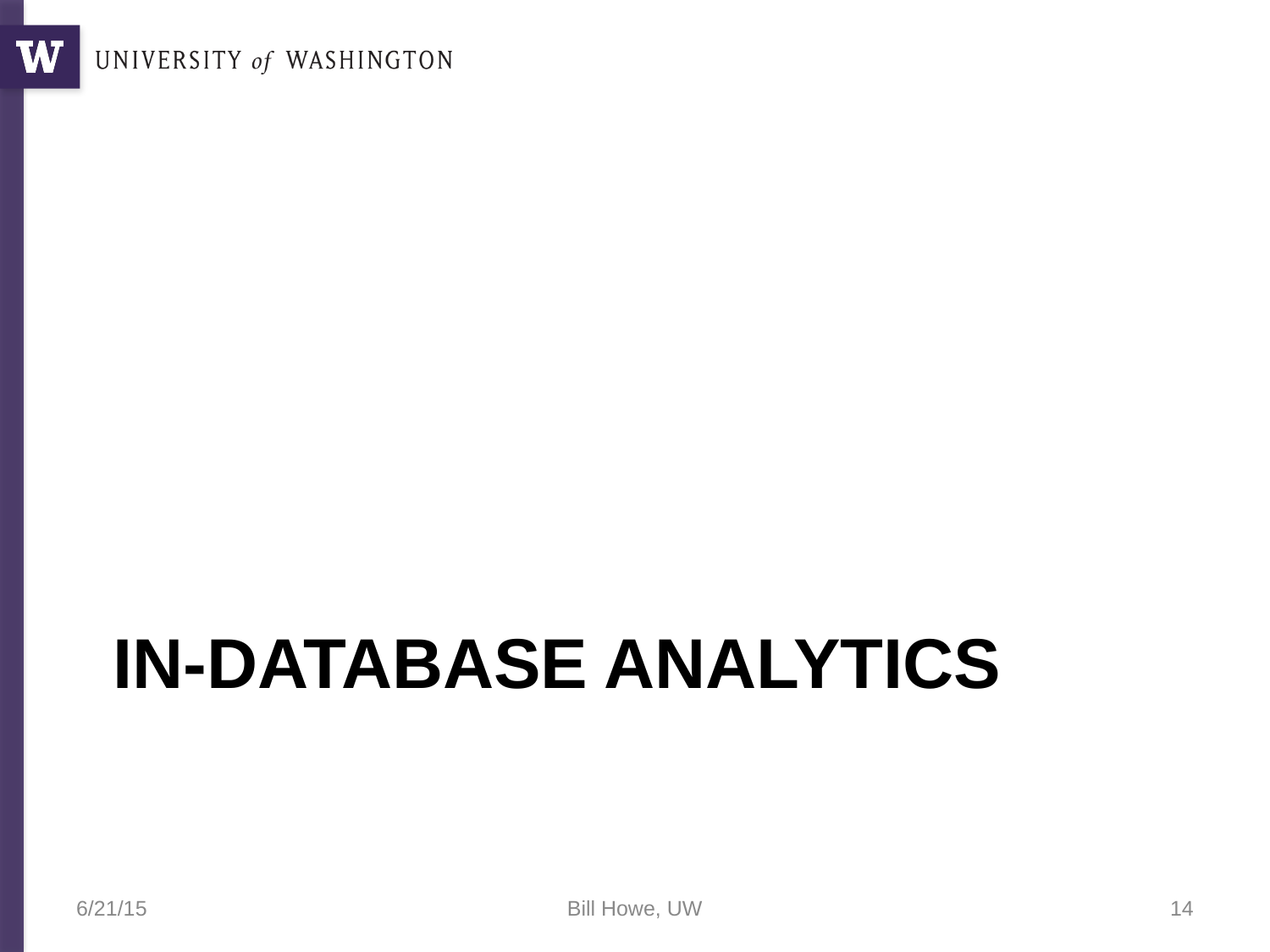

# In-Database Analytics
6/21/15
Bill Howe, UW
14